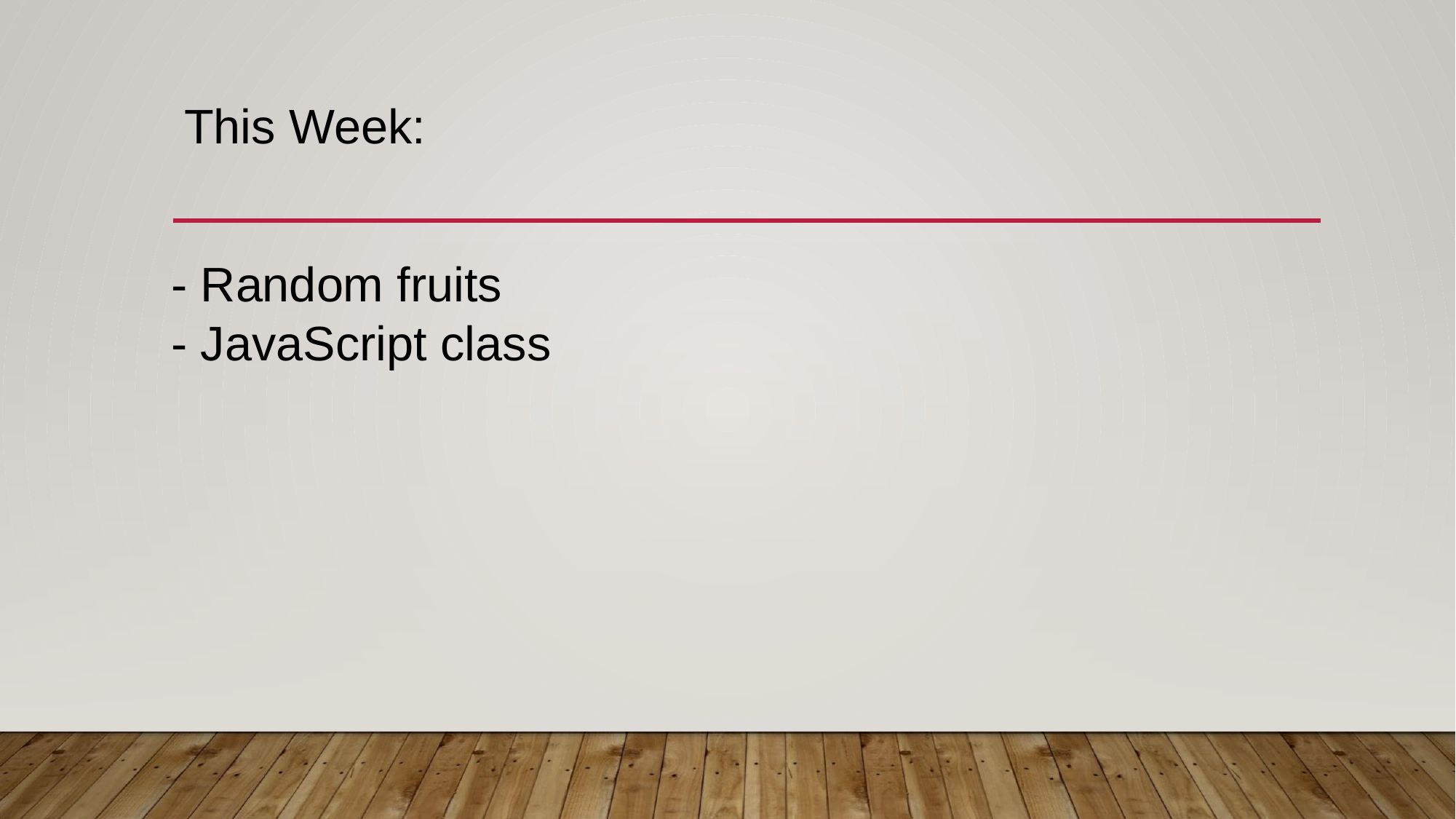

# This Week:
- Random fruits
- JavaScript class